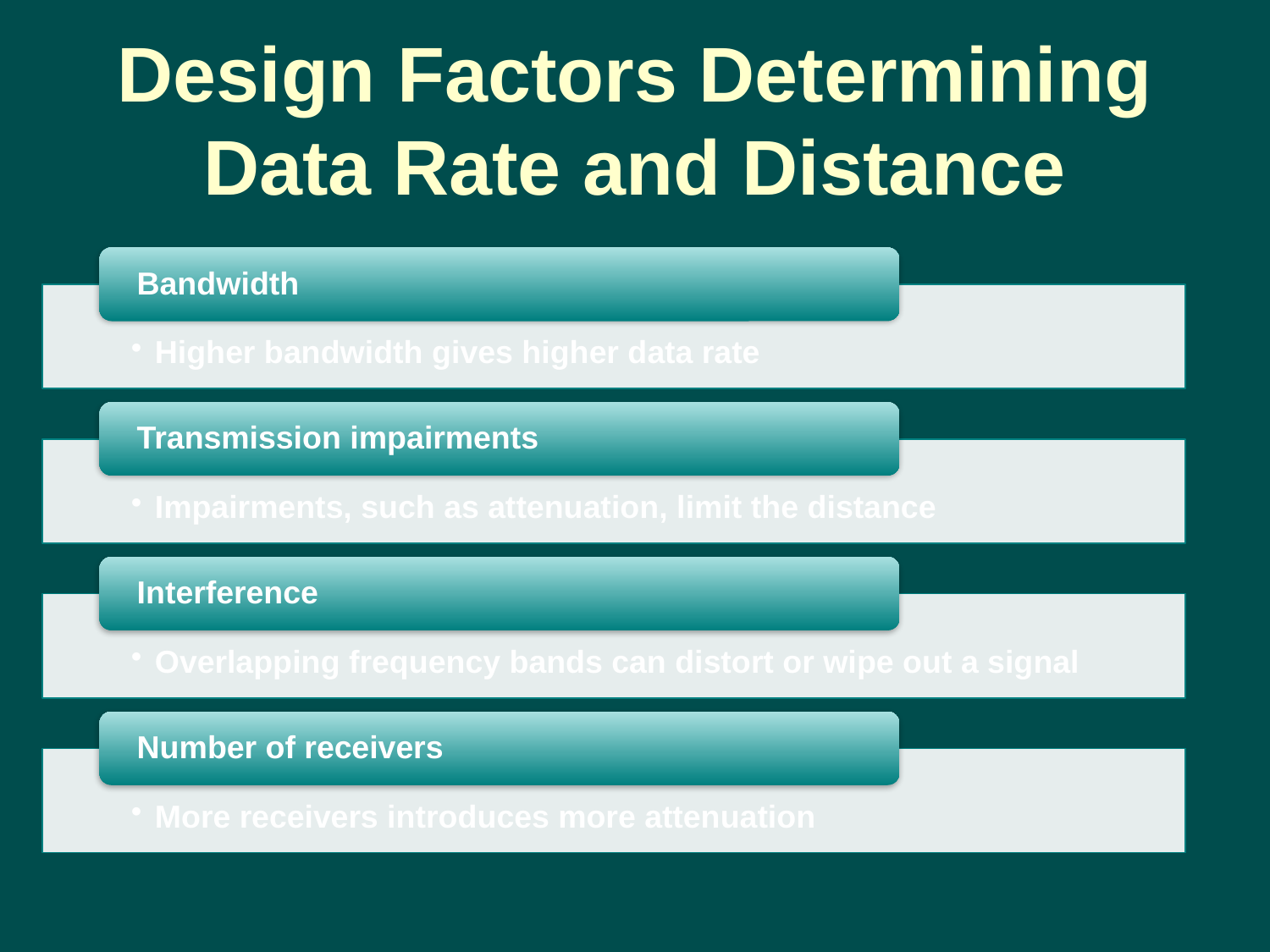

# Design Factors Determining Data Rate and Distance
Higher bandwidth gives higher data rate
Bandwidth
Impairments, such as attenuation, limit the distance
Transmission impairments
Overlapping frequency bands can distort or wipe out a signal
Interference
More receivers introduces more attenuation
Number of receivers